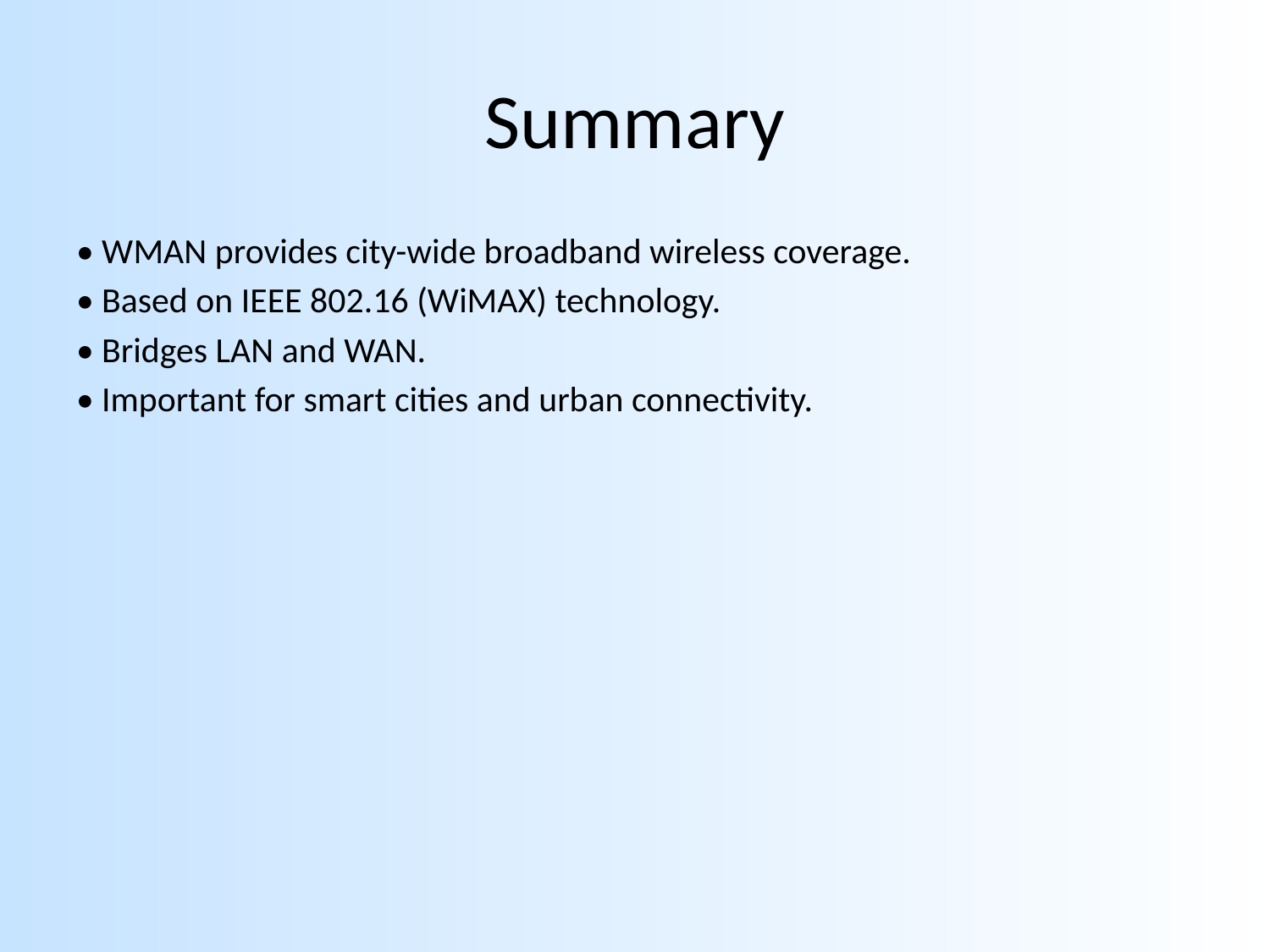

# Summary
• WMAN provides city-wide broadband wireless coverage.
• Based on IEEE 802.16 (WiMAX) technology.
• Bridges LAN and WAN.
• Important for smart cities and urban connectivity.